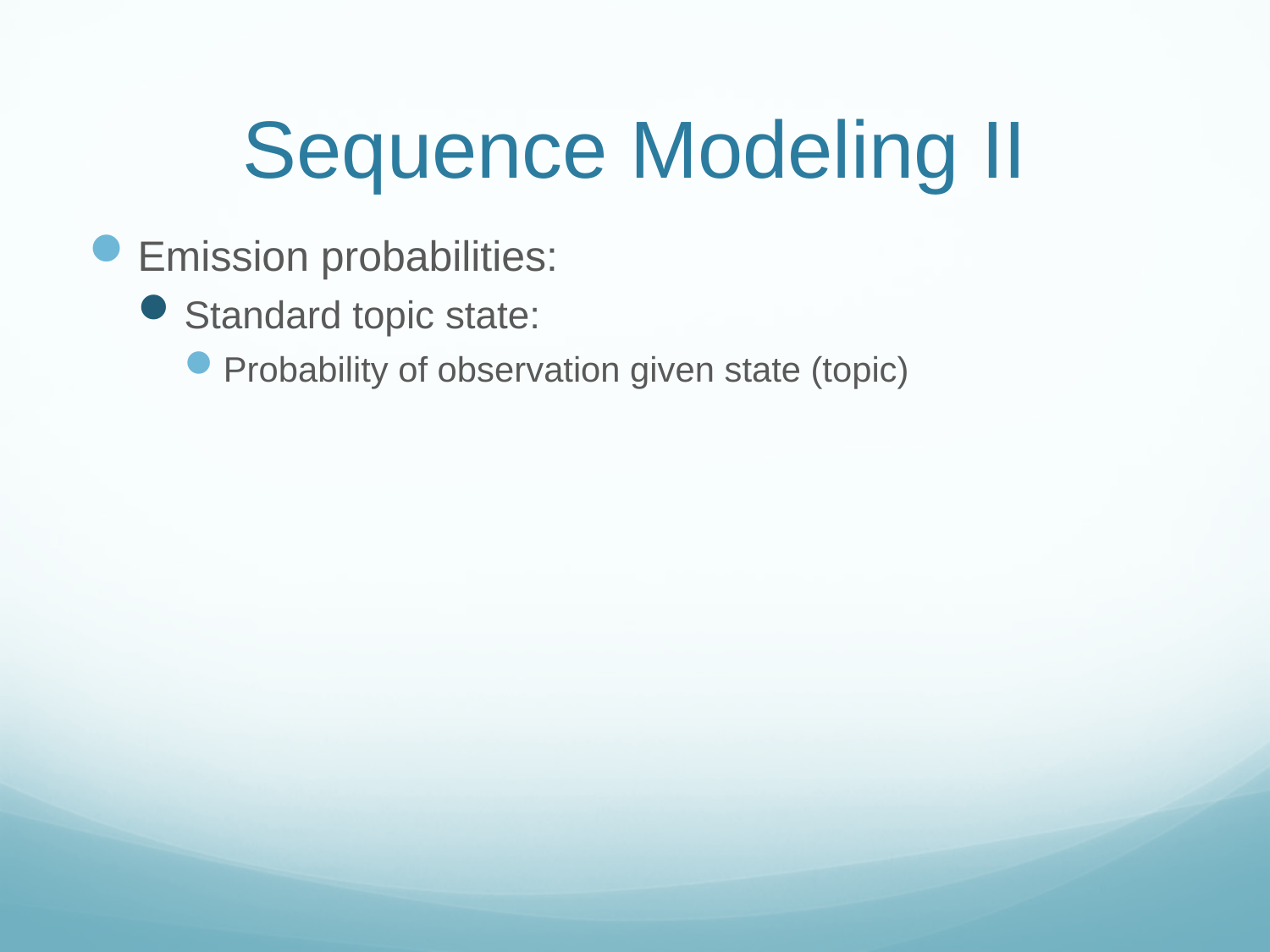

# Sequence Modeling II
Emission probabilities:
Standard topic state:
Probability of observation given state (topic)